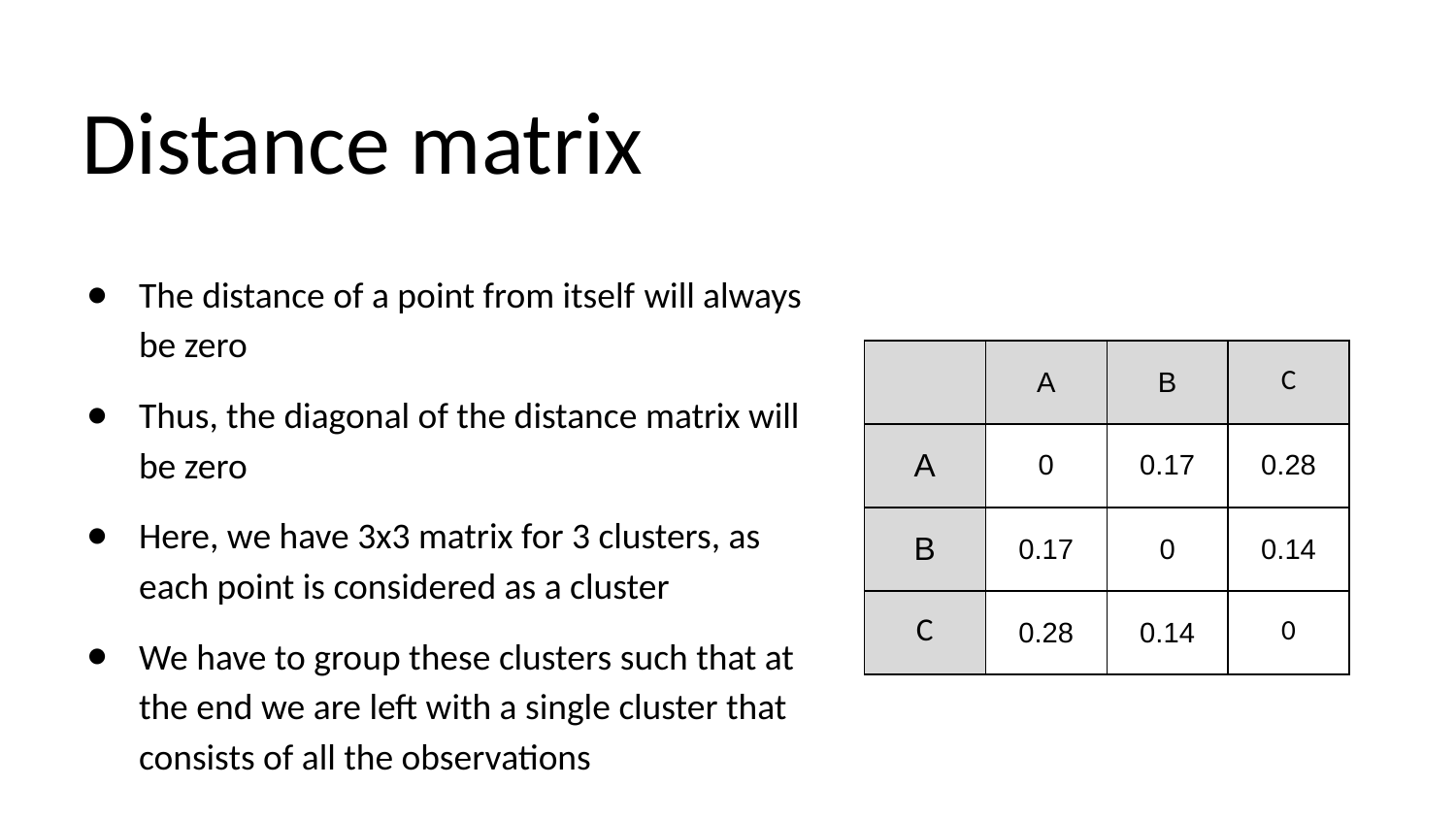

# Distance matrix
The distance of a point from itself will always be zero
Thus, the diagonal of the distance matrix will be zero
Here, we have 3x3 matrix for 3 clusters, as each point is considered as a cluster
We have to group these clusters such that at the end we are left with a single cluster that consists of all the observations
|  | A | B | C |
| --- | --- | --- | --- |
| A | 0 | 0.17 | 0.28 |
| B | 0.17 | 0 | 0.14 |
| C | 0.28 | 0.14 | 0 |